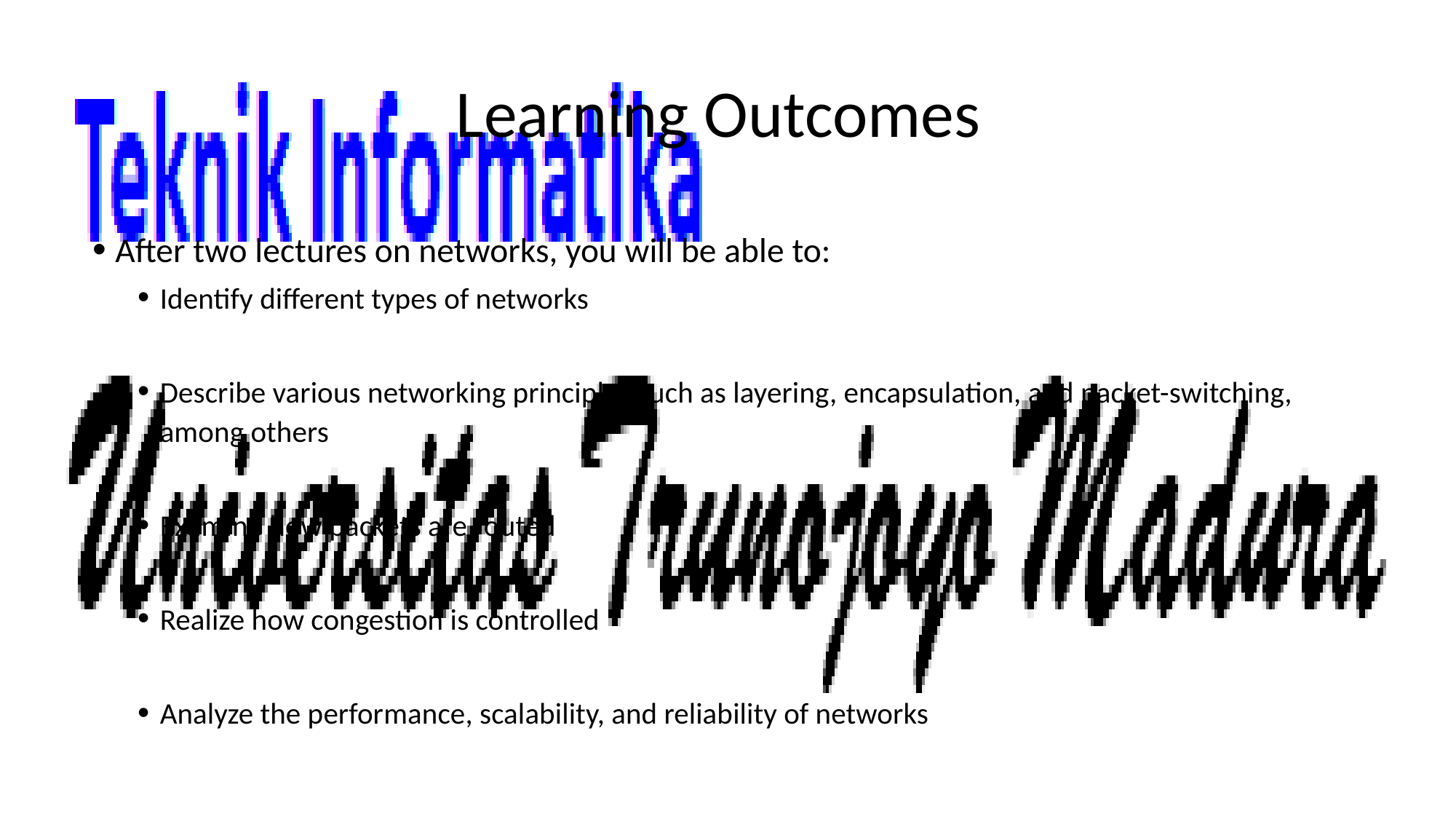

# Learning Outcomes
After two lectures on networks, you will be able to:
Identify different types of networks

Describe various networking principles such as layering, encapsulation, and packet-switching, among others

Examine how packets are routed

Realize how congestion is controlled

Analyze the performance, scalability, and reliability of networks